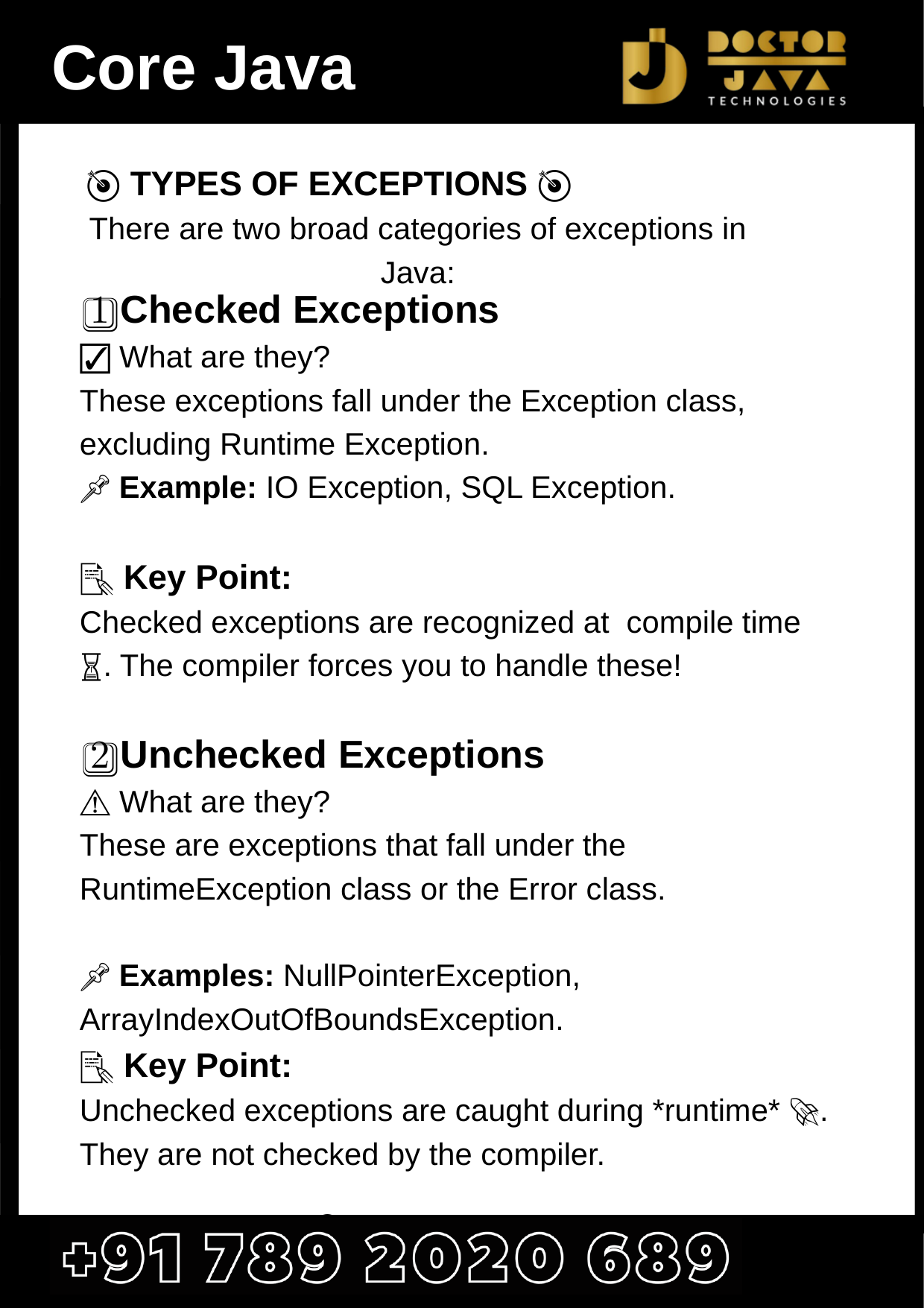

Core Java

 🎯 TYPES OF EXCEPTIONS 🎯
There are two broad categories of exceptions in Java:
 1️⃣ Checked Exceptions
☑️ What are they?
These exceptions fall under the Exception class, excluding Runtime Exception.
📌 Example: IO Exception, SQL Exception.

📝 Key Point:
Checked exceptions are recognized at  compile time ⏳. The compiler forces you to handle these!

 2️⃣ Unchecked Exceptions
⚠️ What are they?
These are exceptions that fall under the RuntimeException class or the Error class.

📌 Examples: NullPointerException, ArrayIndexOutOfBoundsException.
📝 Key Point:
Unchecked exceptions are caught during *runtime* 🚀. They are not checked by the compiler.